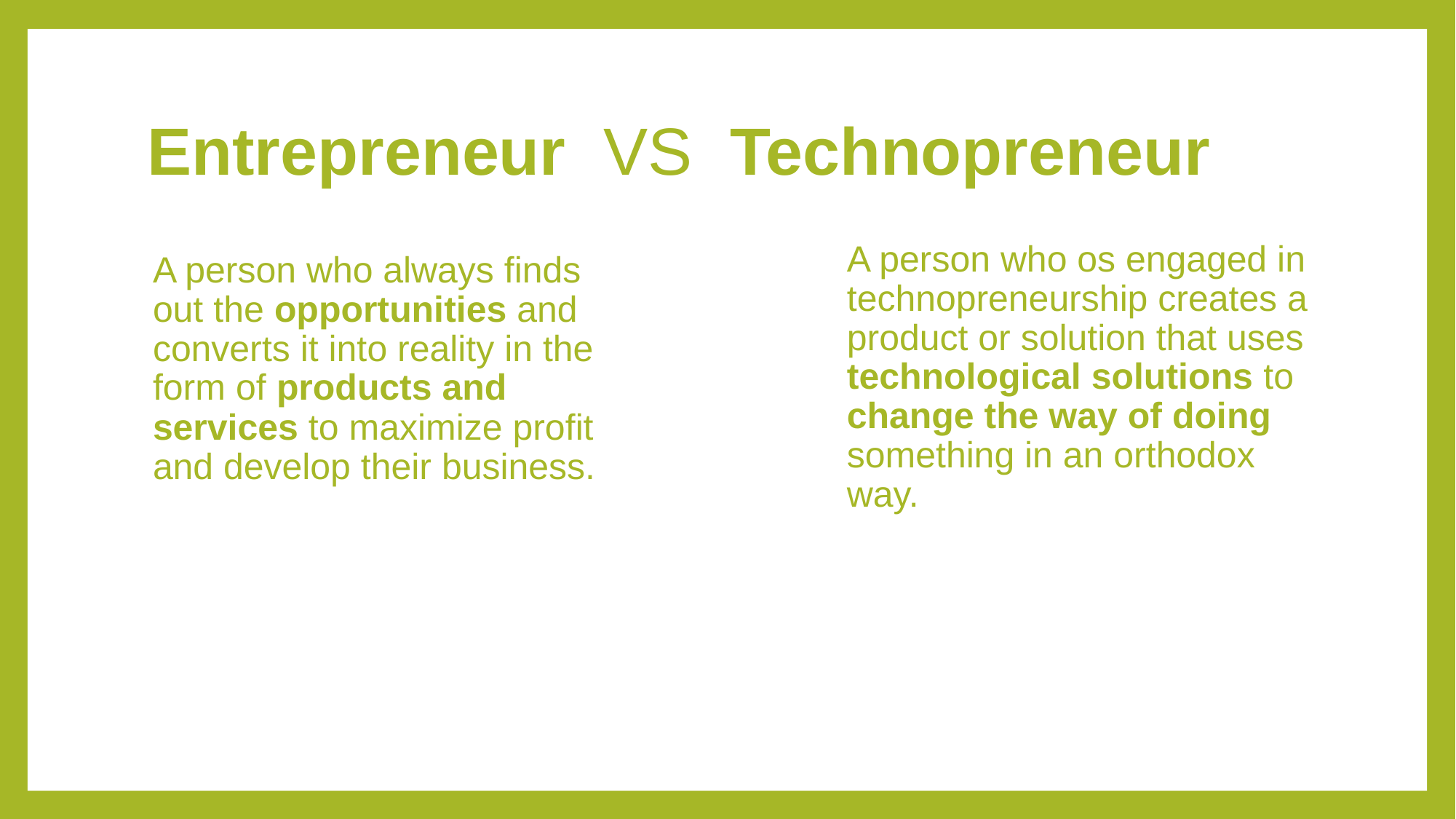

# Entrepreneur  VS  Technopreneur
A person who os engaged in technopreneurship creates a product or solution that uses technological solutions to change the way of doing something in an orthodox way.

A person who always finds out the opportunities and converts it into reality in the form of products and services to maximize profit and develop their business.